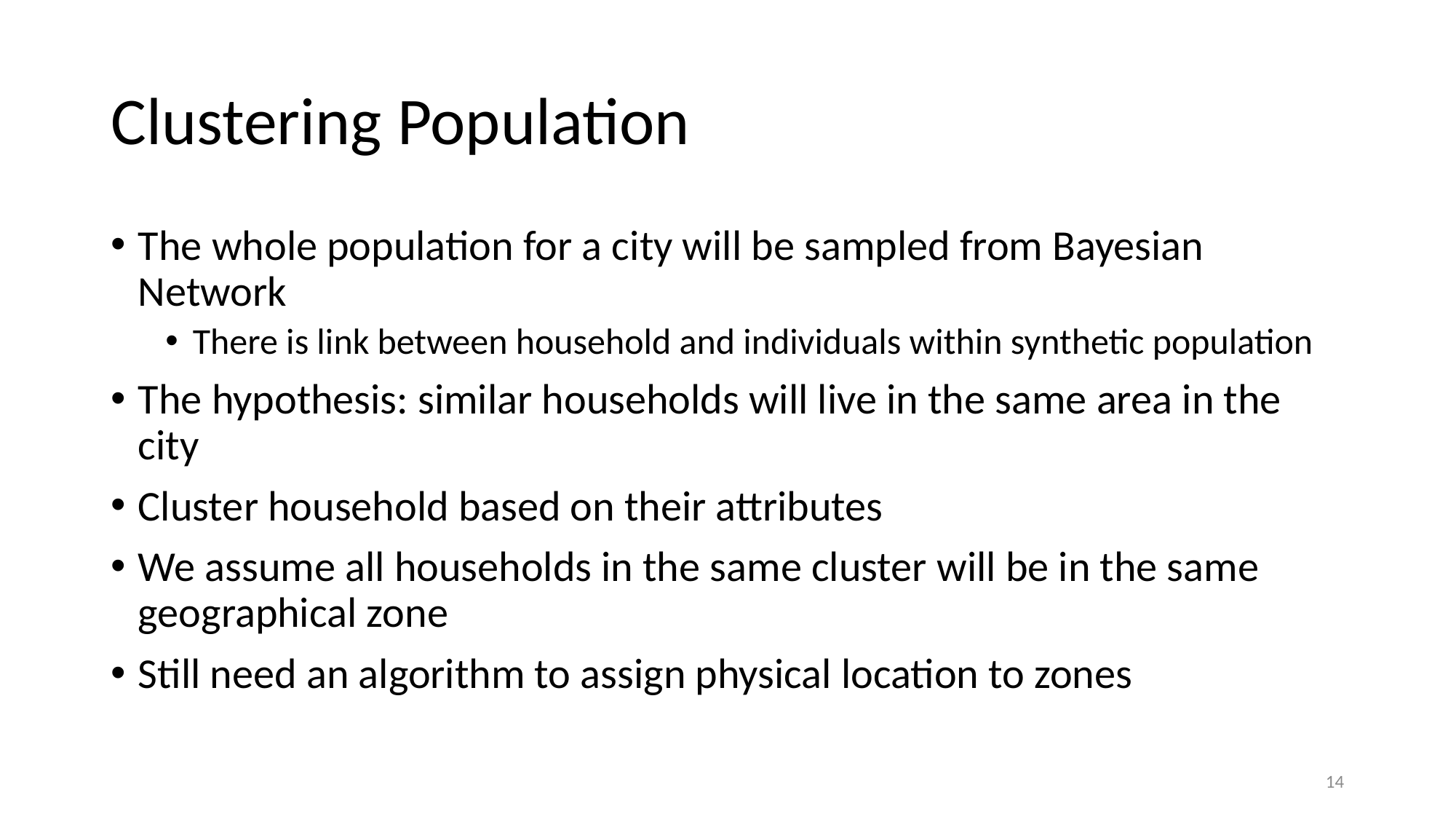

# Clustering Population
The whole population for a city will be sampled from Bayesian Network
There is link between household and individuals within synthetic population
The hypothesis: similar households will live in the same area in the city
Cluster household based on their attributes
We assume all households in the same cluster will be in the same geographical zone
Still need an algorithm to assign physical location to zones
14